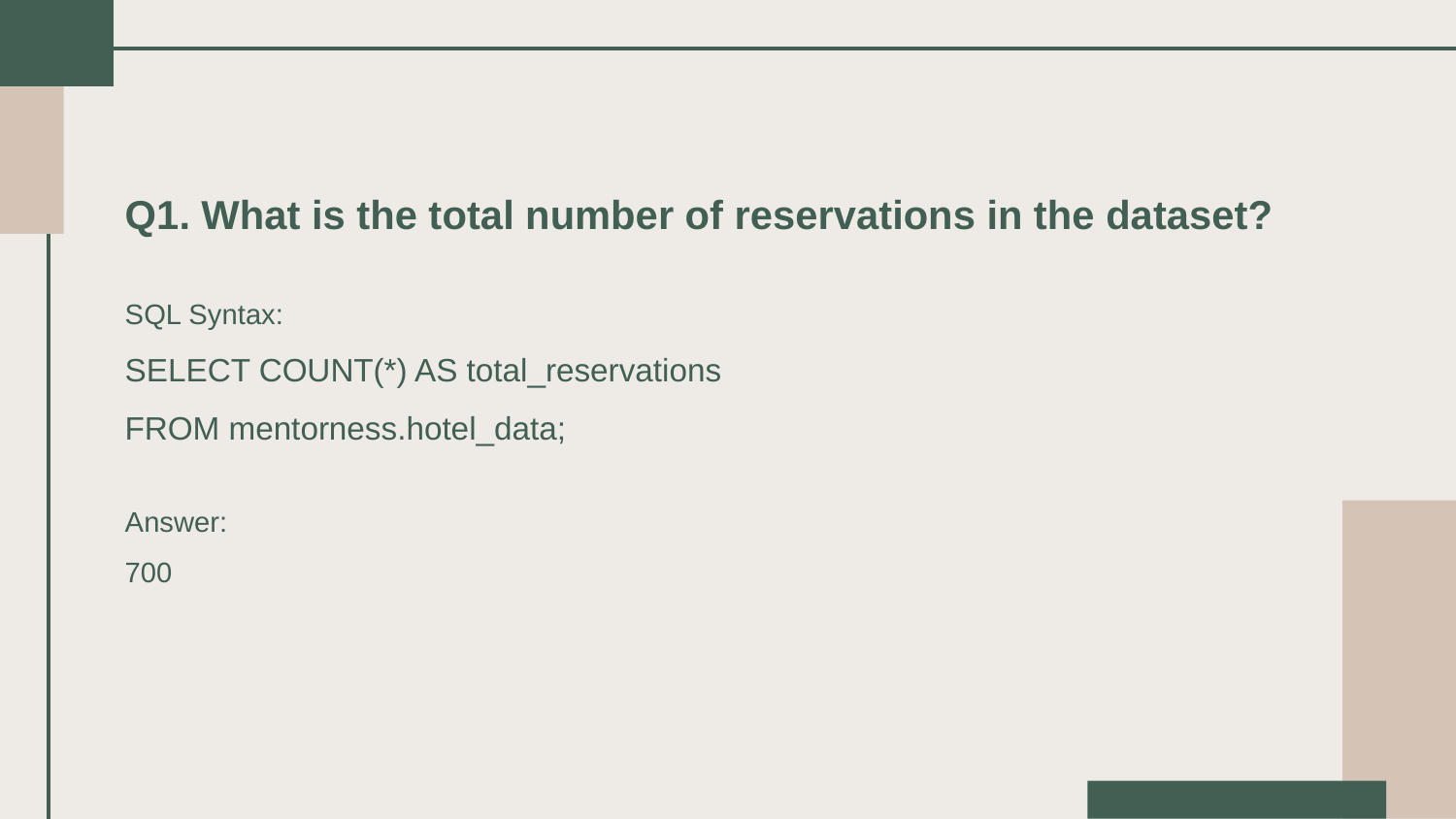

# Q1. What is the total number of reservations in the dataset?
SQL Syntax:
SELECT COUNT(*) AS total_reservations
FROM mentorness.hotel_data;
Answer:
700